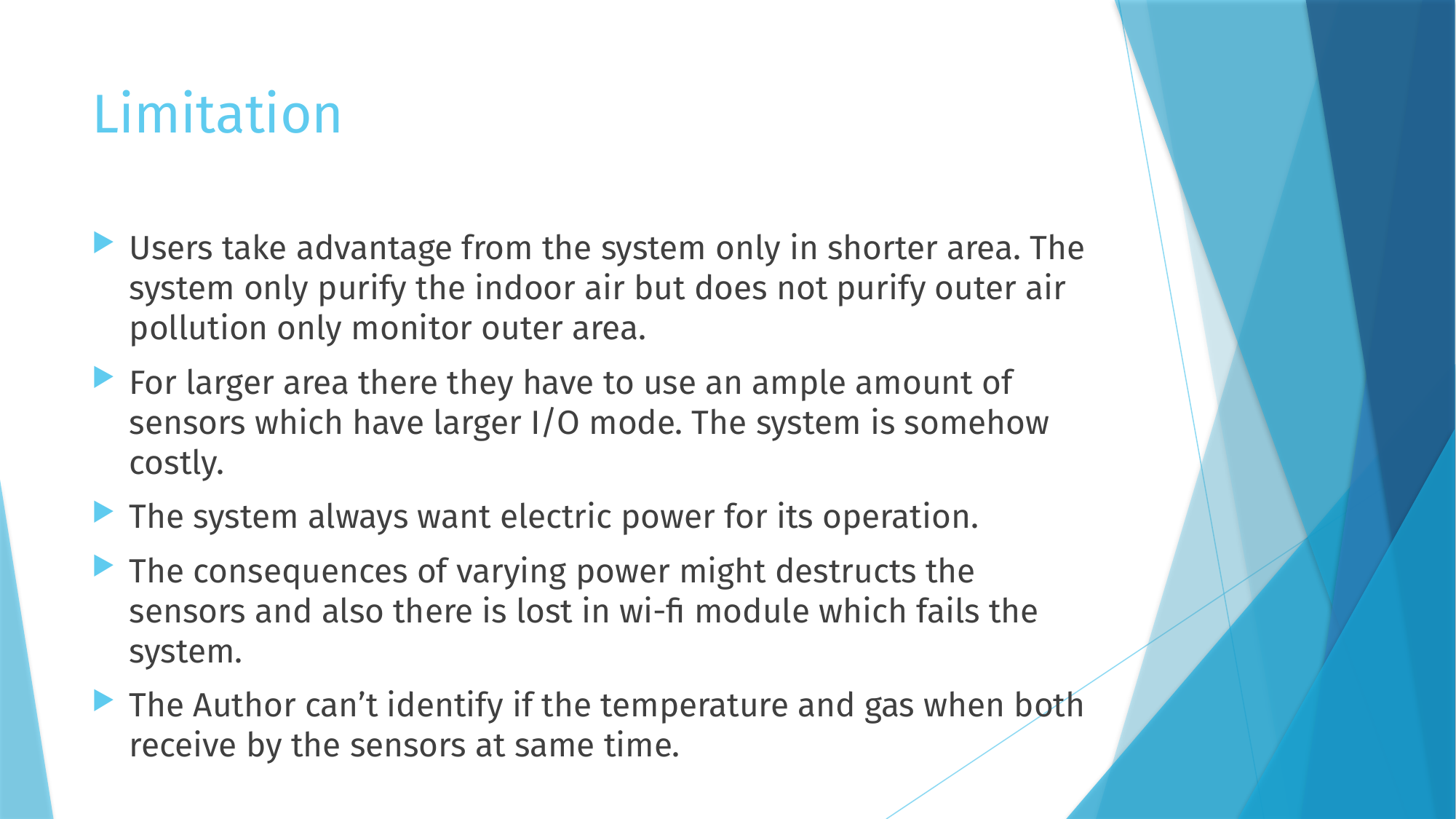

# Limitation
Users take advantage from the system only in shorter area. The system only purify the indoor air but does not purify outer air pollution only monitor outer area.
For larger area there they have to use an ample amount of sensors which have larger I/O mode. The system is somehow costly.
The system always want electric power for its operation.
The consequences of varying power might destructs the sensors and also there is lost in wi-fi module which fails the system.
The Author can’t identify if the temperature and gas when both receive by the sensors at same time.